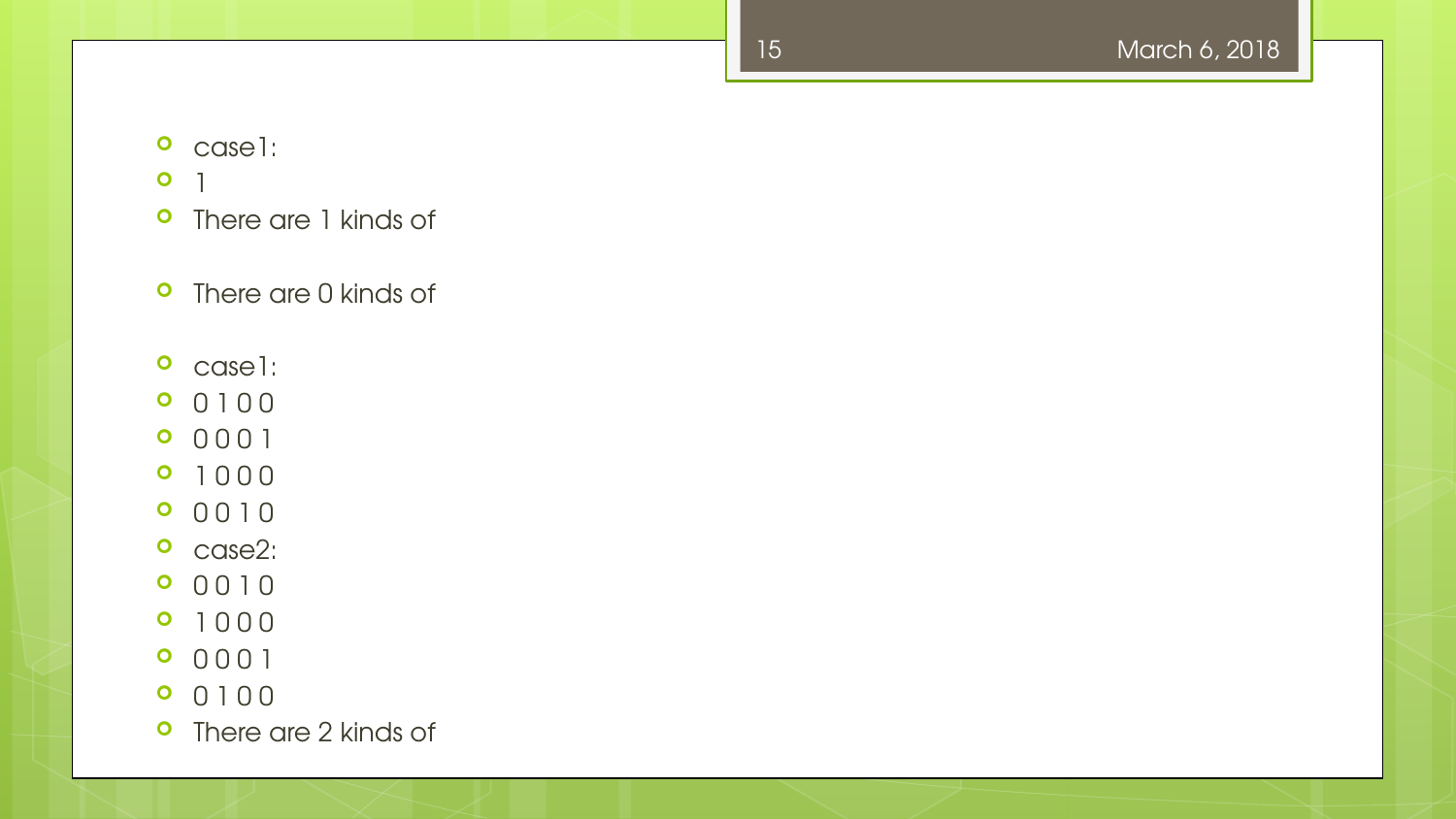

15
March 6, 2018
case1:
1
There are 1 kinds of

There are 0 kinds of

case1:
0 1 0 0
0 0 0 1
1 0 0 0
0 0 1 0
case2:
0 0 1 0
1 0 0 0
0 0 0 1
0 1 0 0
There are 2 kinds of